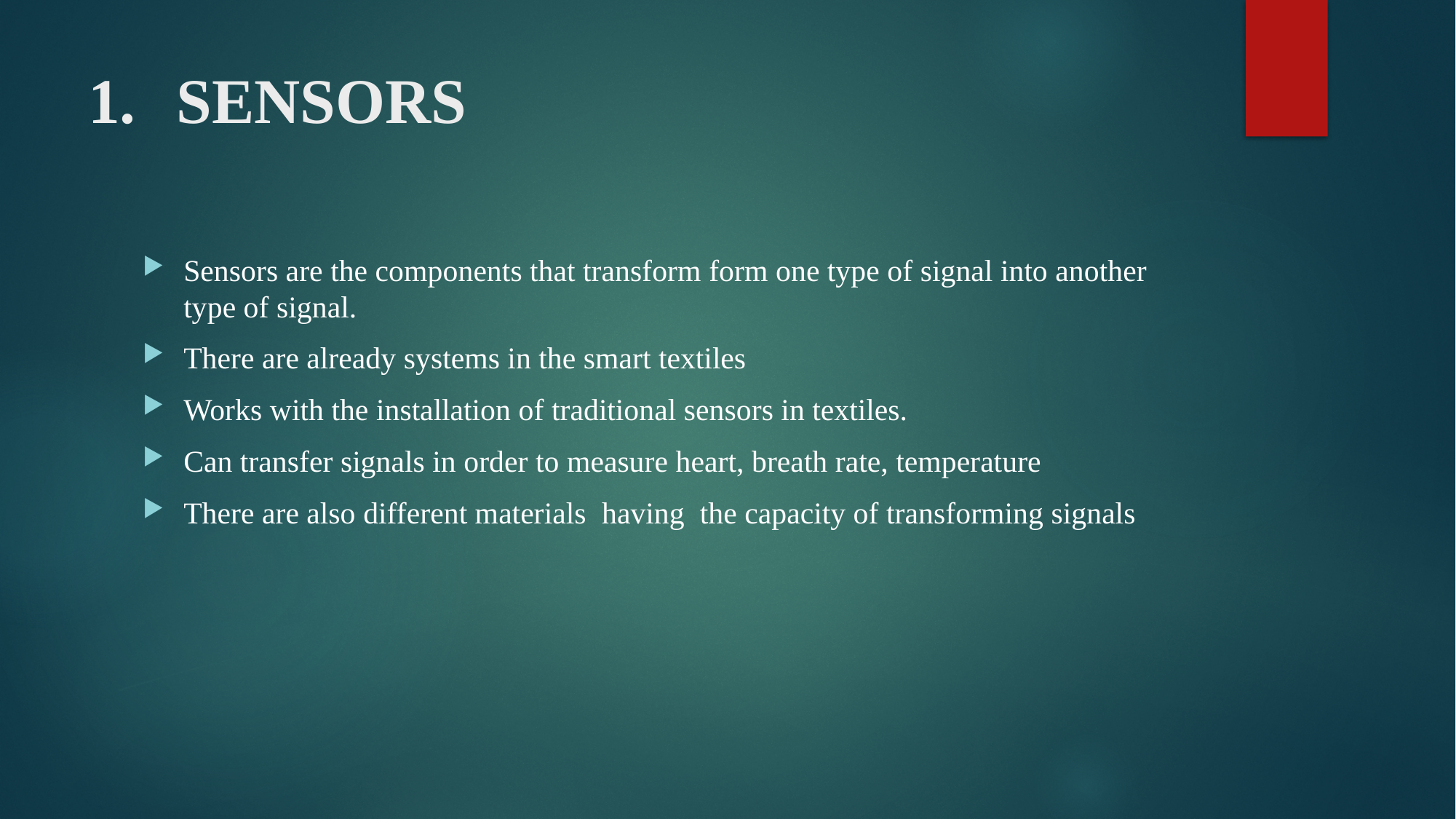

# SENSORS
Sensors are the components that transform form one type of signal into another type of signal.
There are already systems in the smart textiles
Works with the installation of traditional sensors in textiles.
Can transfer signals in order to measure heart, breath rate, temperature
There are also different materials  having  the capacity of transforming signals